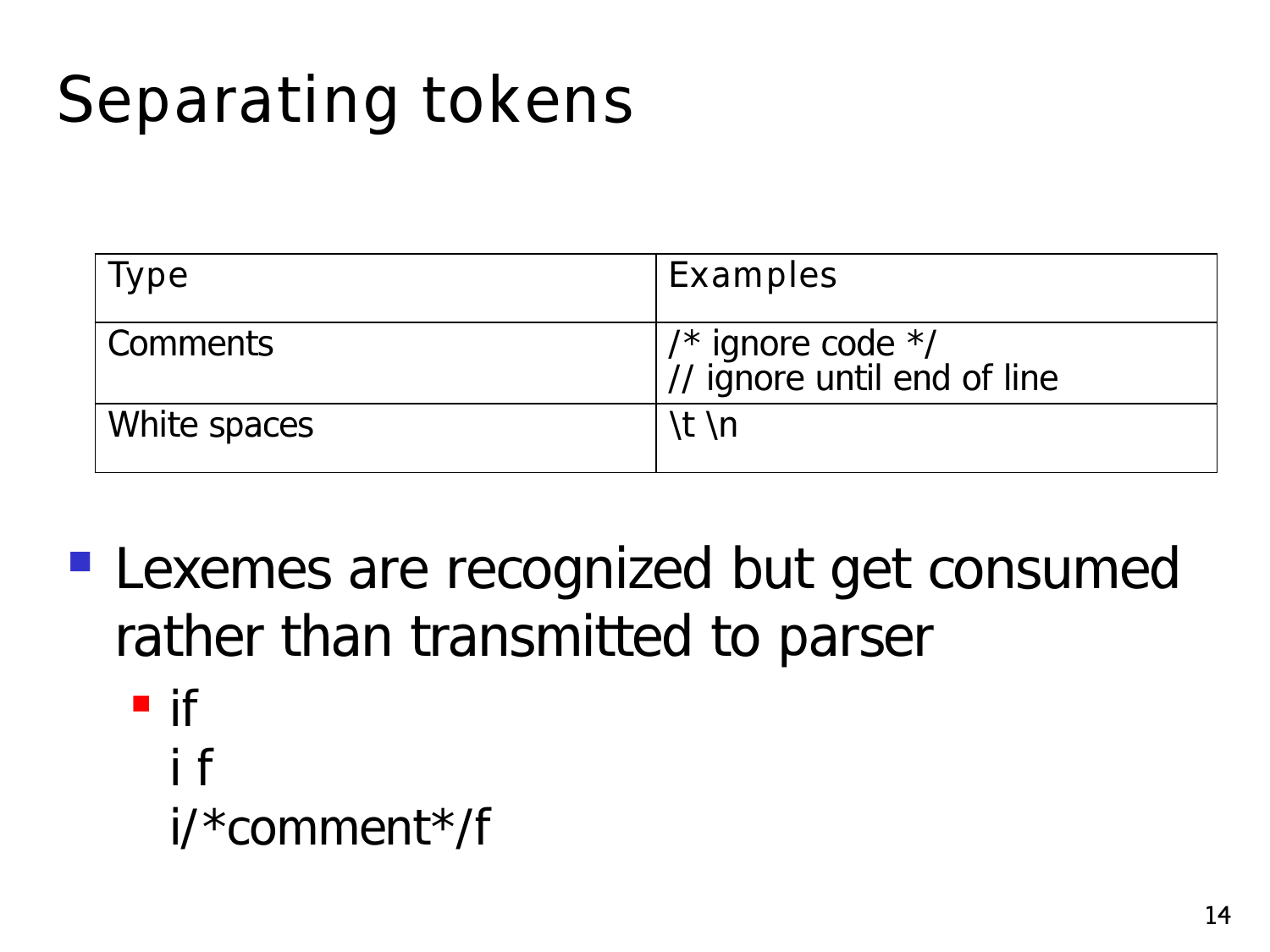

# Separating tokens

| Type | Examples |
| --- | --- |
| Comments | /\* ignore code \*/ // ignore until end of line |
| White spaces | \t \n |
Lexemes are recognized but get consumed rather than transmitted to parser
if
i f
i/*comment*/f
14